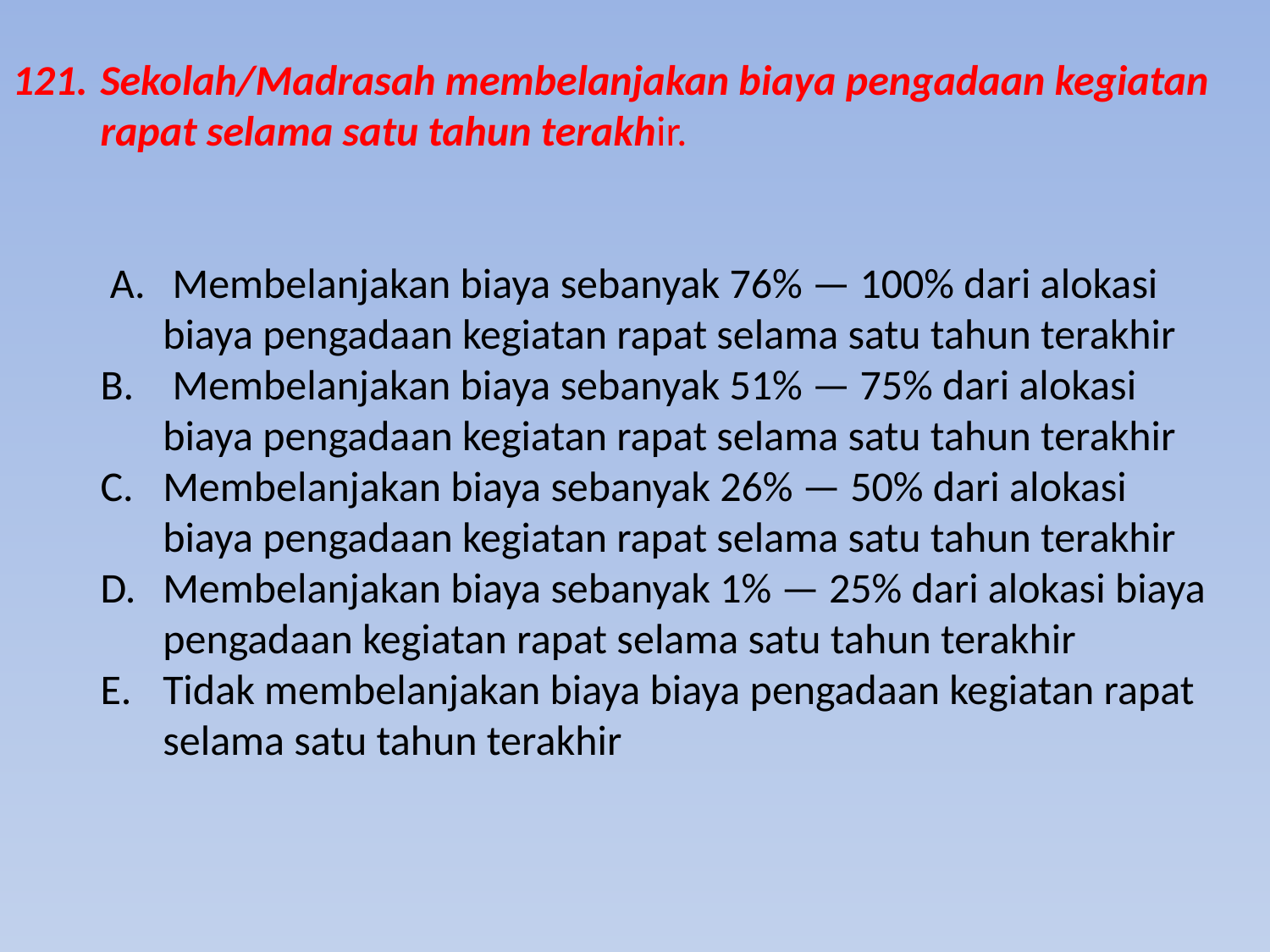

121.	Sekolah/Madrasah membelanjakan biaya pengadaan kegiatan rapat selama satu tahun terakhir.

 A.	 Membelanjakan biaya sebanyak 76% — 100% dari alokasi
      	biaya pengadaan kegiatan rapat selama satu tahun terakhir
B.	 Membelanjakan biaya sebanyak 51% — 75% dari alokasi
     	biaya pengadaan kegiatan rapat selama satu tahun terakhir
C.	Membelanjakan biaya sebanyak 26% — 50% dari alokasi
     	biaya pengadaan kegiatan rapat selama satu tahun terakhir
D. 	Membelanjakan biaya sebanyak 1% — 25% dari alokasi biaya
     	pengadaan kegiatan rapat selama satu tahun terakhir
E. 	Tidak membelanjakan biaya biaya pengadaan kegiatan rapat
    	selama satu tahun terakhir